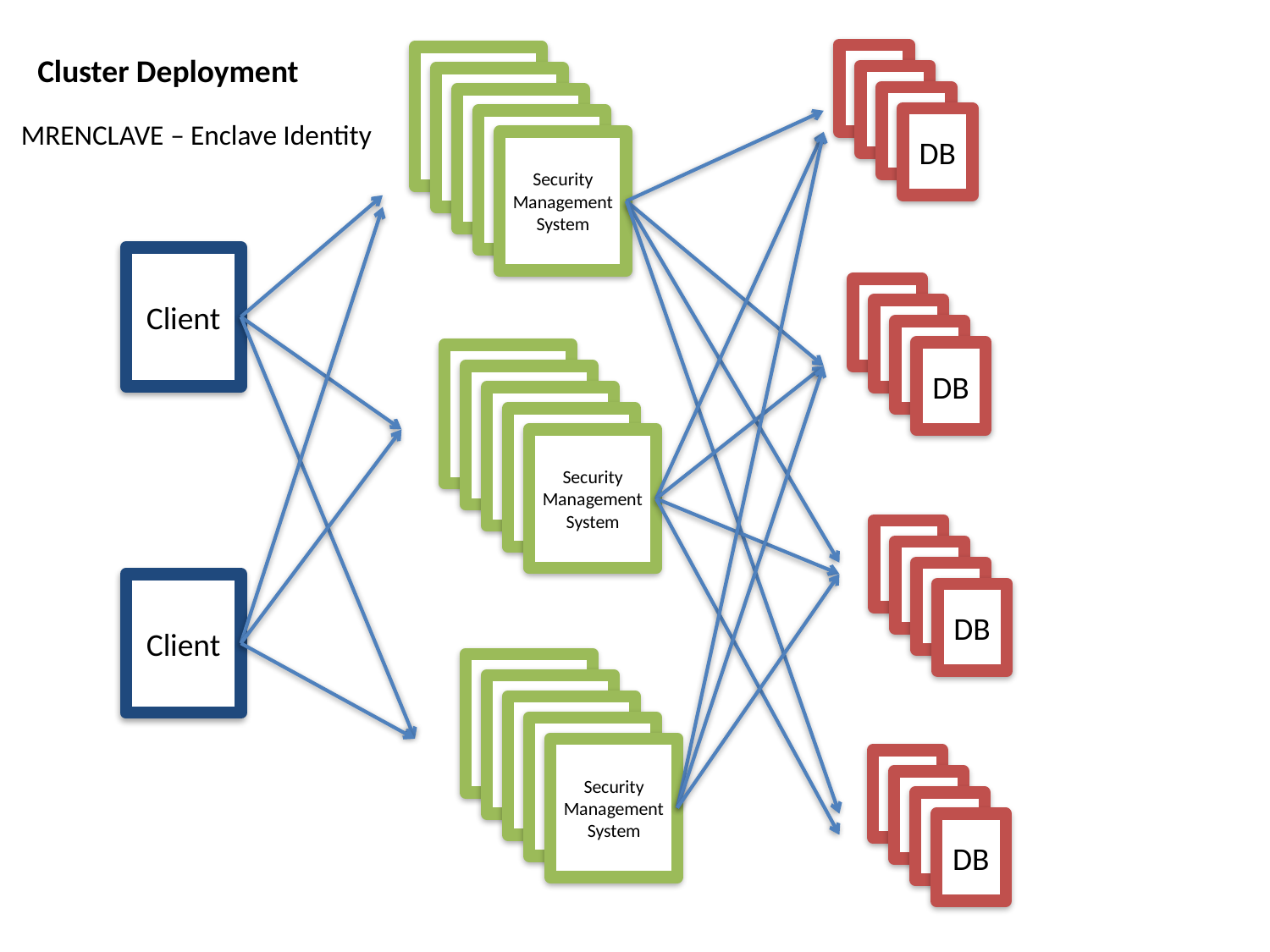

Cluster Deployment

DB
MRENCLAVE – Enclave Identity

Security Management System

Client

DB

Security Management System

Client
DB

Security Management System

DB